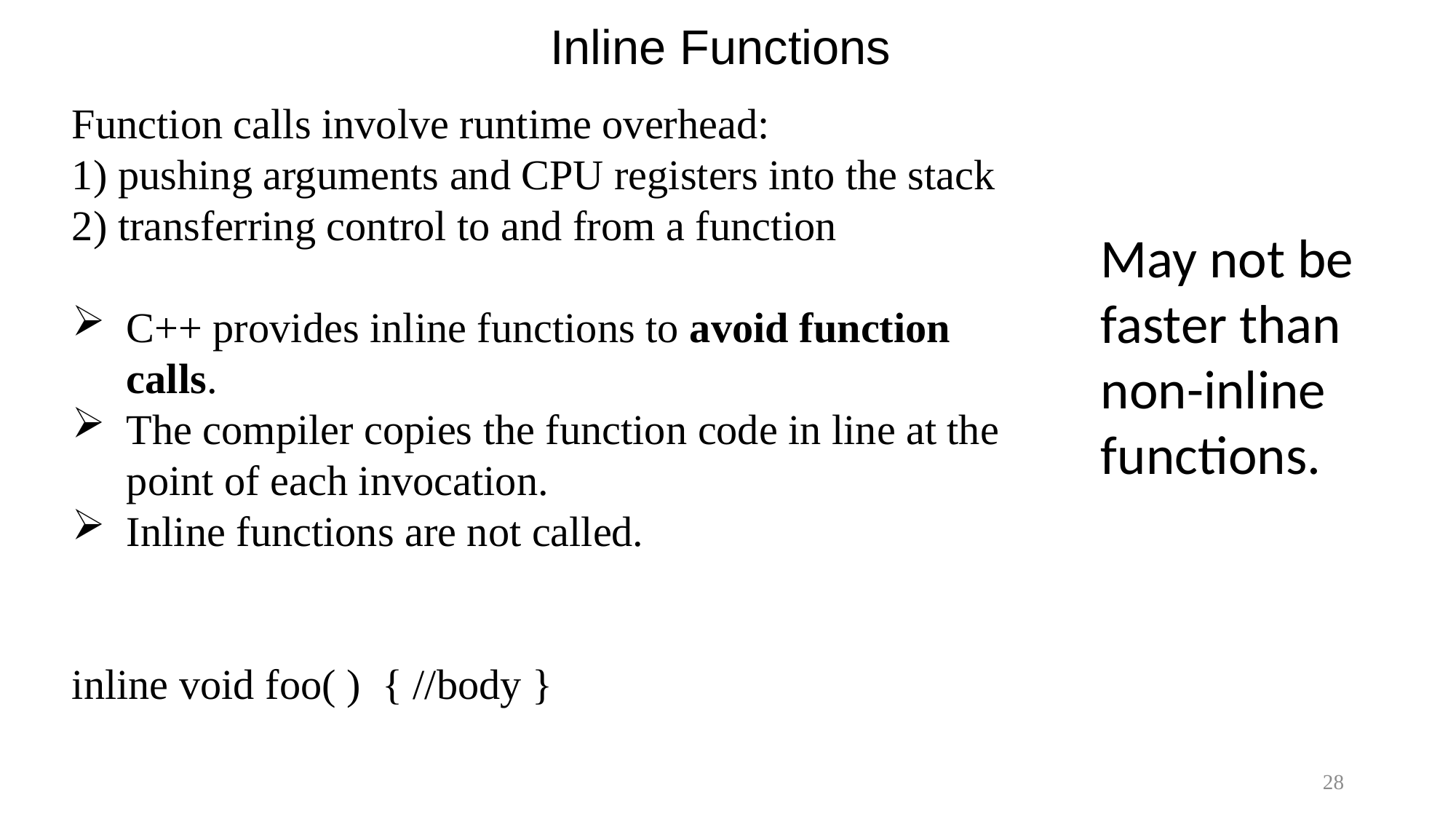

# Inline Functions
Function calls involve runtime overhead:
1) pushing arguments and CPU registers into the stack
2) transferring control to and from a function

C++ provides inline functions to avoid function calls.
The compiler copies the function code in line at the point of each invocation.
Inline functions are not called.

inline void foo( )  { //body }

May not be faster than non-inline functions.

28